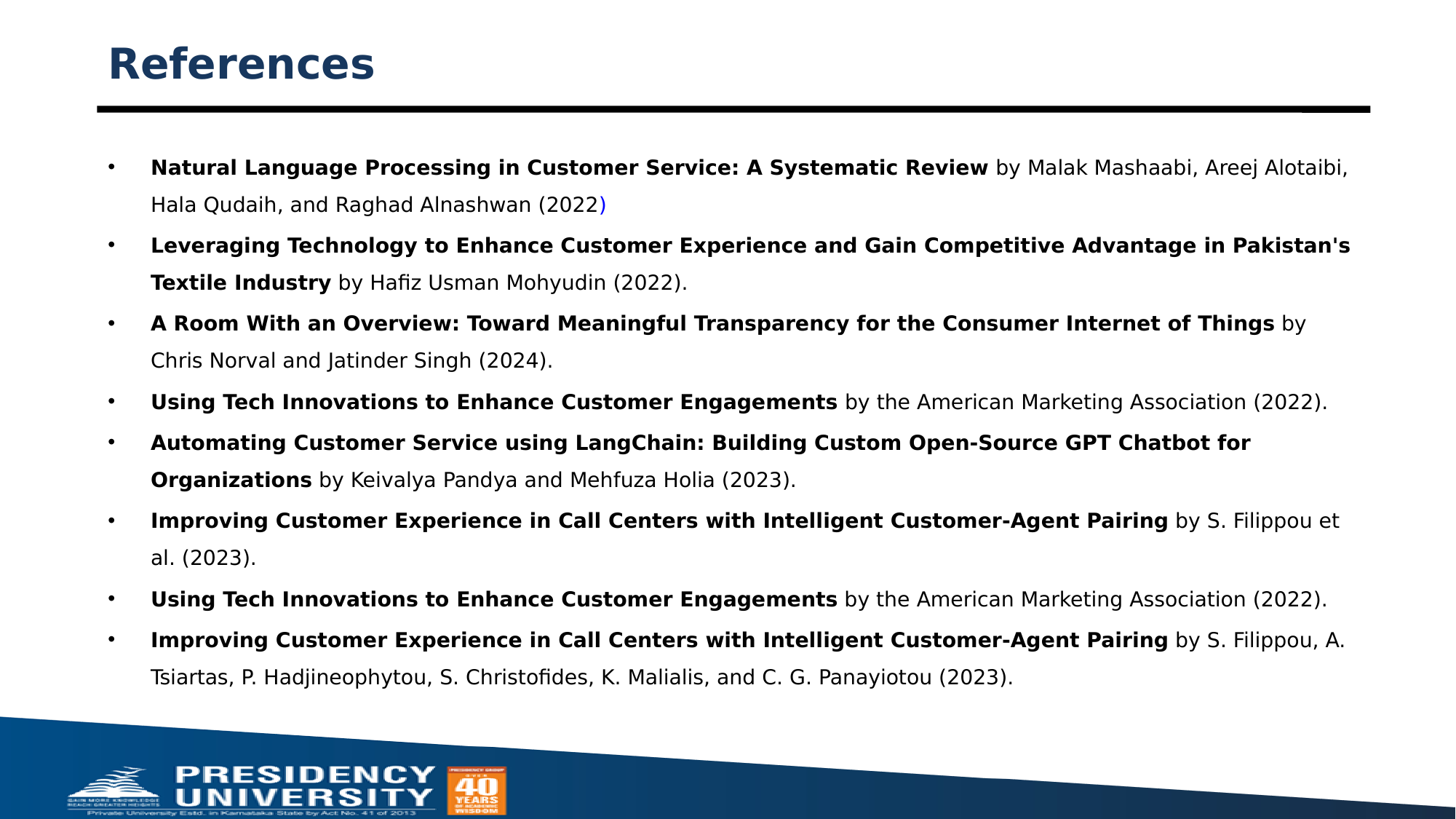

# References
Natural Language Processing in Customer Service: A Systematic Review by Malak Mashaabi, Areej Alotaibi, Hala Qudaih, and Raghad Alnashwan (2022)
Leveraging Technology to Enhance Customer Experience and Gain Competitive Advantage in Pakistan's Textile Industry by Hafiz Usman Mohyudin (2022).
A Room With an Overview: Toward Meaningful Transparency for the Consumer Internet of Things by Chris Norval and Jatinder Singh (2024).
Using Tech Innovations to Enhance Customer Engagements by the American Marketing Association (2022).
Automating Customer Service using LangChain: Building Custom Open-Source GPT Chatbot for Organizations by Keivalya Pandya and Mehfuza Holia (2023).
Improving Customer Experience in Call Centers with Intelligent Customer-Agent Pairing by S. Filippou et al. (2023).
Using Tech Innovations to Enhance Customer Engagements by the American Marketing Association (2022).
Improving Customer Experience in Call Centers with Intelligent Customer-Agent Pairing by S. Filippou, A. Tsiartas, P. Hadjineophytou, S. Christofides, K. Malialis, and C. G. Panayiotou (2023).